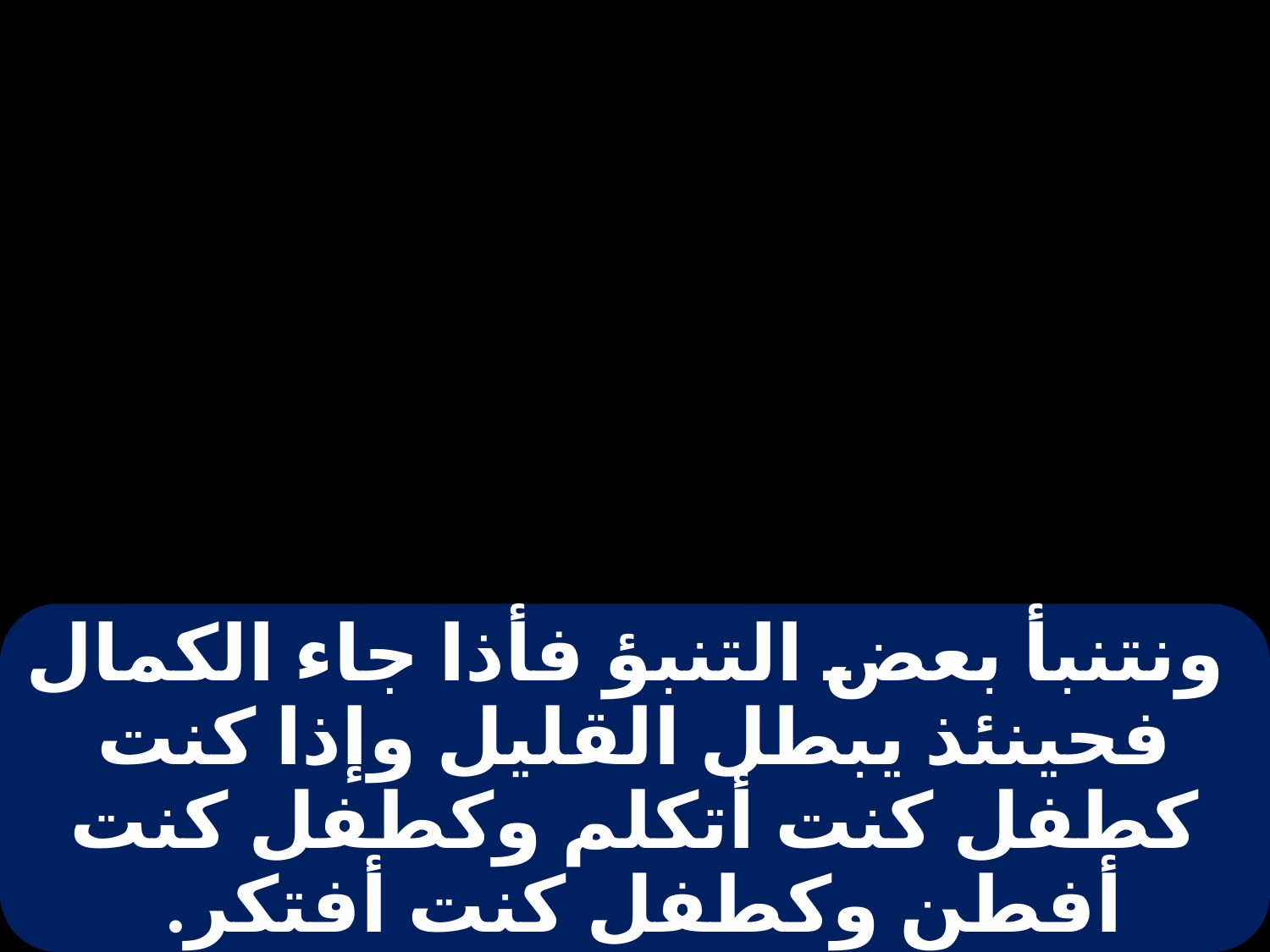

# ونتنبأ بعض التنبؤ فأذا جاء الكمال فحينئذ يبطل القليل وإذا كنت كطفل كنت أتكلم وكطفل كنت أفطن وكطفل كنت أفتكر.